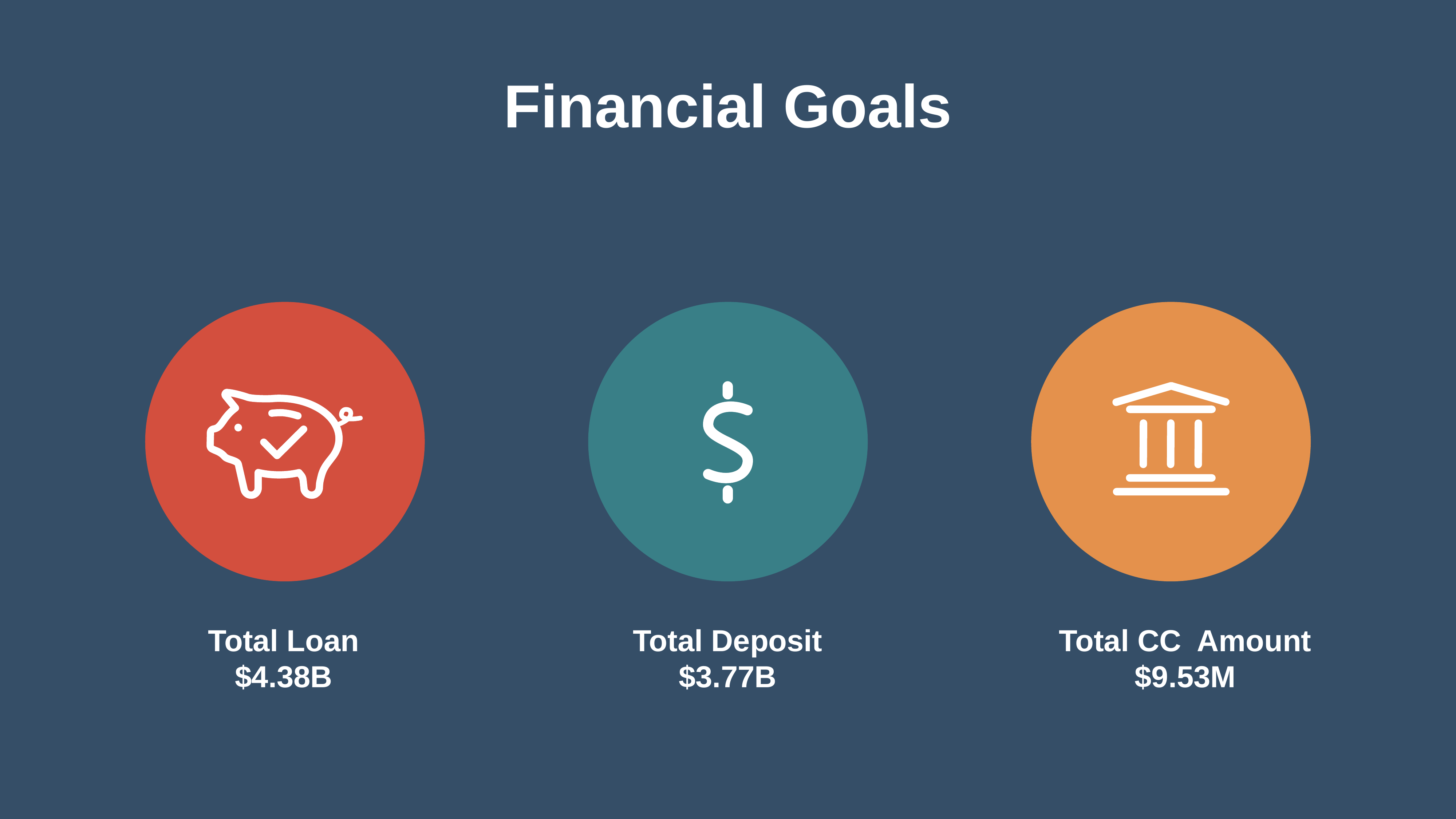

Financial Goals

Total Loan
$4.38B
Total Deposit
$3.77B
Total CC  Amount
$9.53M